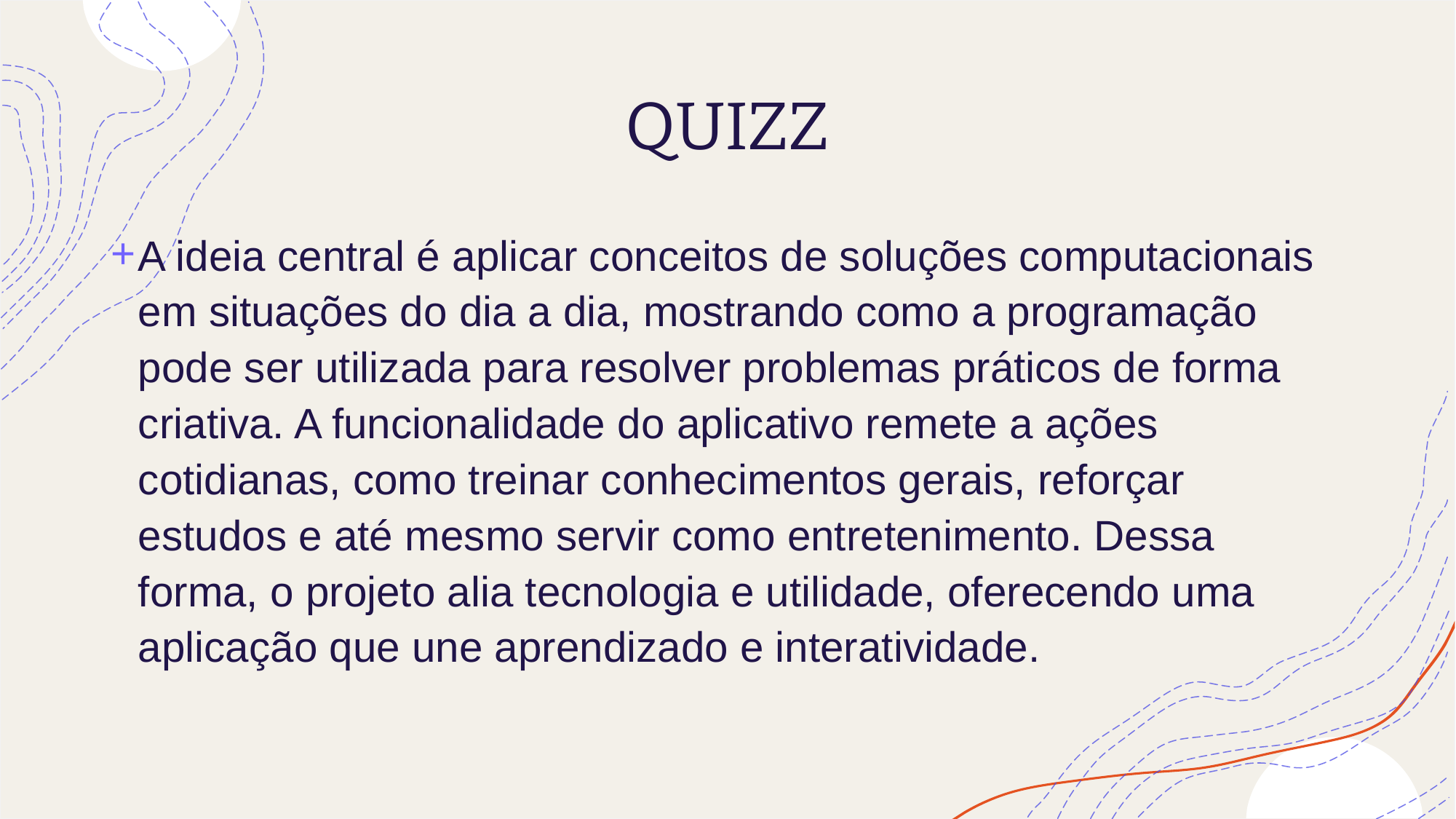

# QUIZZ
A ideia central é aplicar conceitos de soluções computacionais em situações do dia a dia, mostrando como a programação pode ser utilizada para resolver problemas práticos de forma criativa. A funcionalidade do aplicativo remete a ações cotidianas, como treinar conhecimentos gerais, reforçar estudos e até mesmo servir como entretenimento. Dessa forma, o projeto alia tecnologia e utilidade, oferecendo uma aplicação que une aprendizado e interatividade.